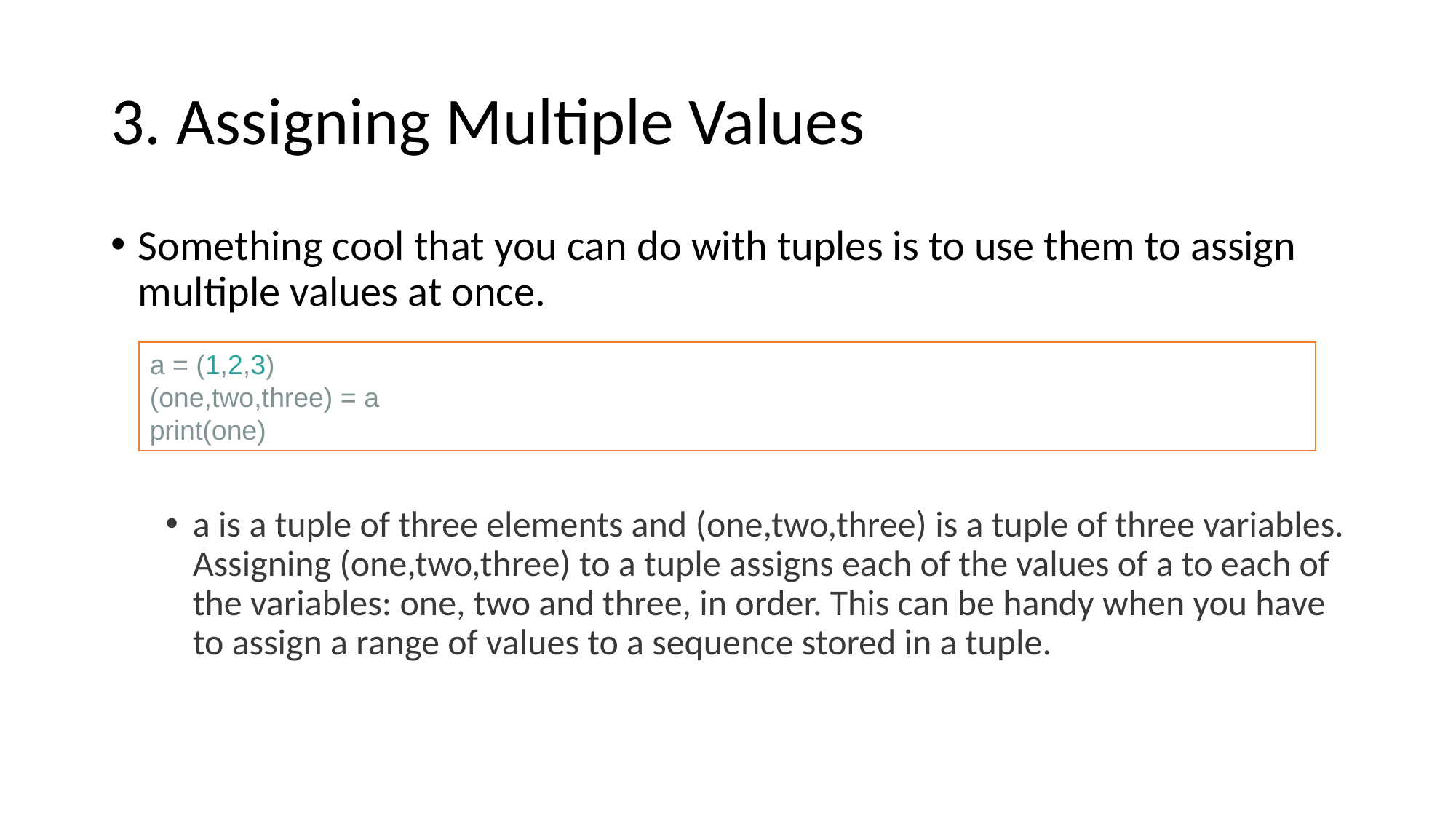

# 3. Assigning Multiple Values
Something cool that you can do with tuples is to use them to assign multiple values at once.

a is a tuple of three elements and (one,two,three) is a tuple of three variables. Assigning (one,two,three) to a tuple assigns each of the values of a to each of the variables: one, two and three, in order. This can be handy when you have to assign a range of values to a sequence stored in a tuple.
a = (1,2,3)
(one,two,three) = a
print(one)